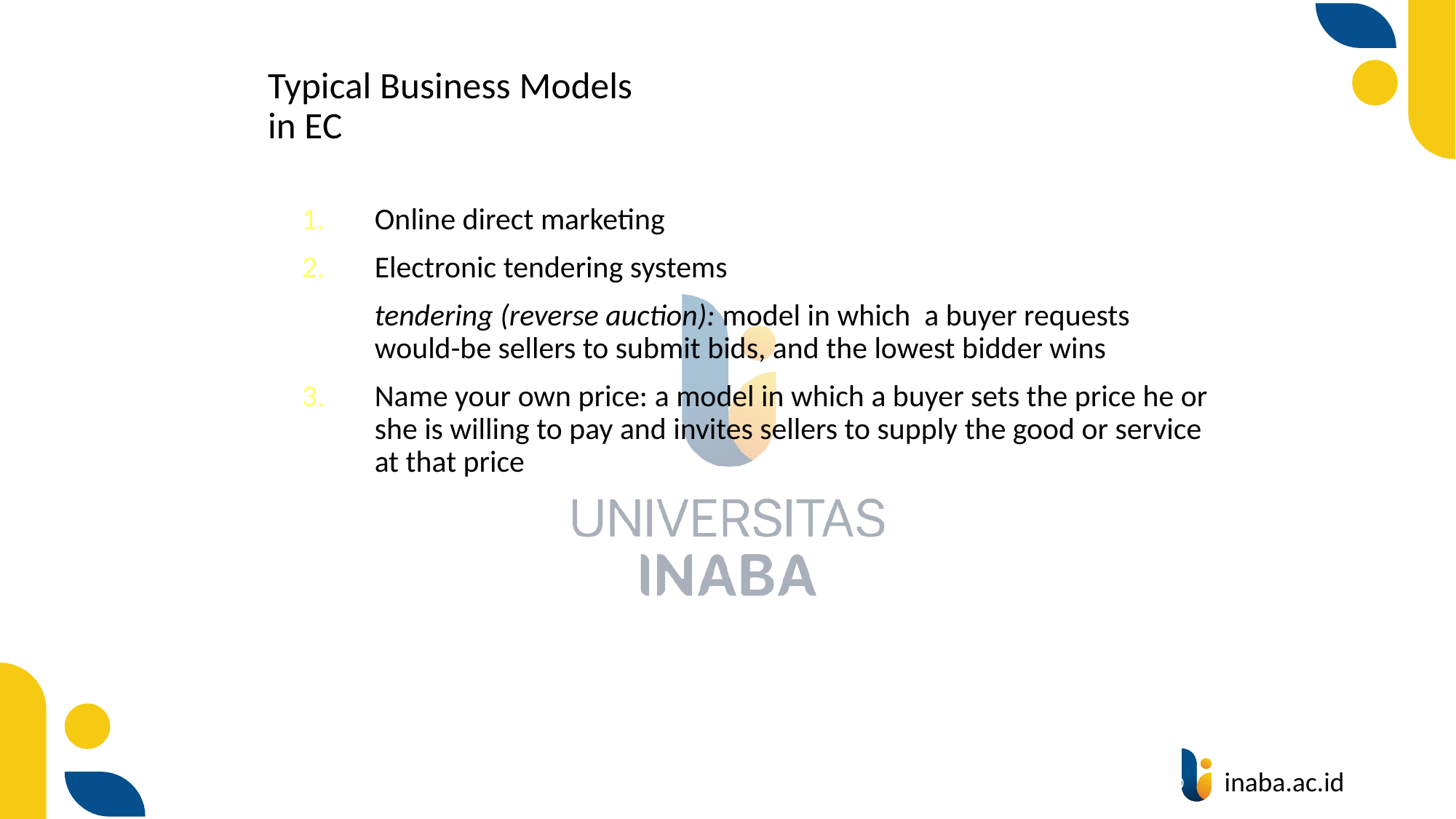

# Typical Business Models in EC
Online direct marketing
Electronic tendering systems
	tendering (reverse auction): model in which  a buyer requests would-be sellers to submit bids, and the lowest bidder wins
Name your own price: a model in which a buyer sets the price he or she is willing to pay and invites sellers to supply the good or service at that price
10
© Prentice Hall 2020